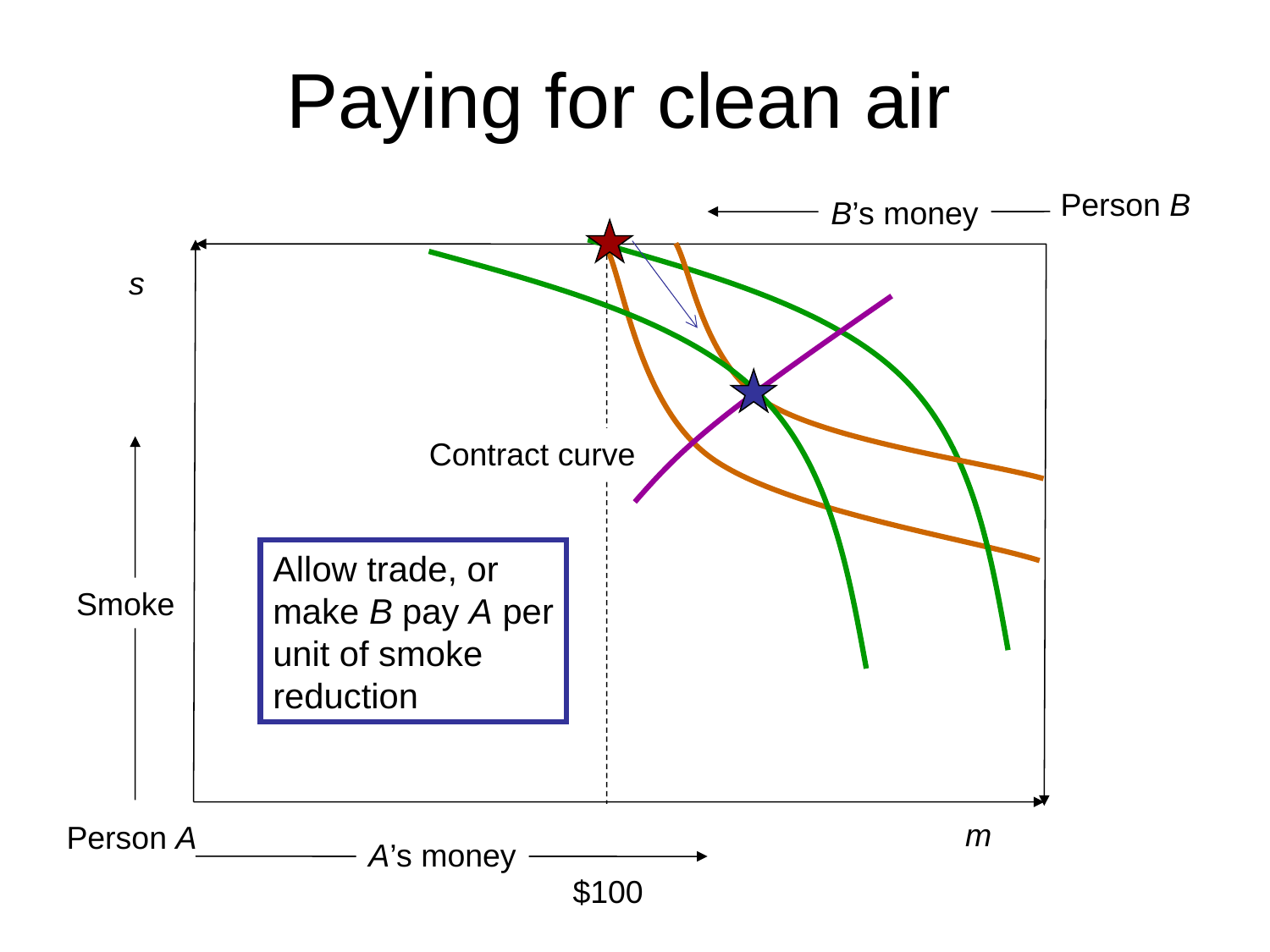

# Paying for clean air
Person B
B’s money

s

Contract curve

Allow trade, or
make B pay A per
unit of smoke
reduction
Smoke

m
Person A
A’s money

$100